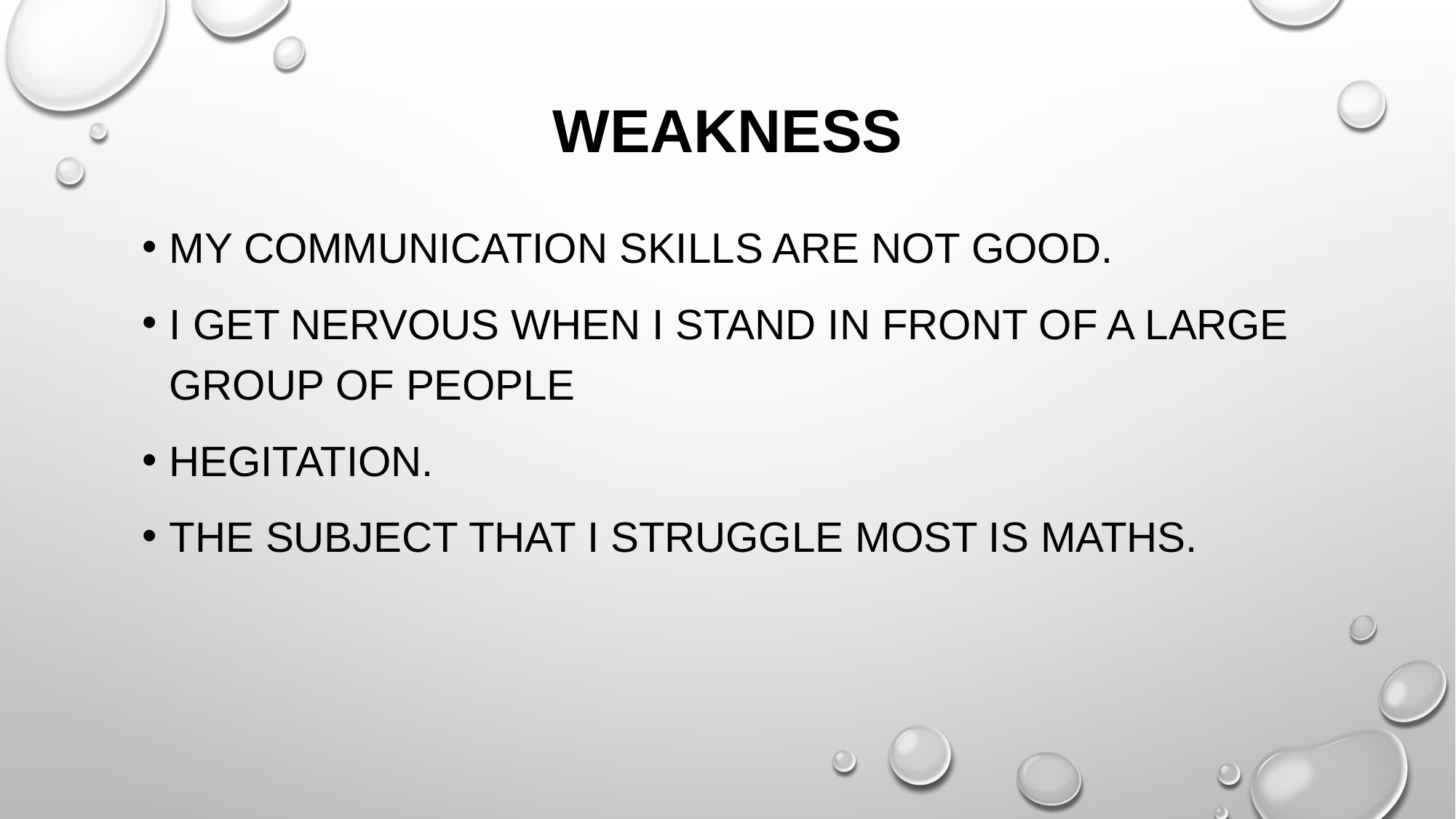

# Weakness
my communication skills are not good.
I get nervous when I stand in front of a large group of people
Hegitation.
The subject that I struggle most is maths.